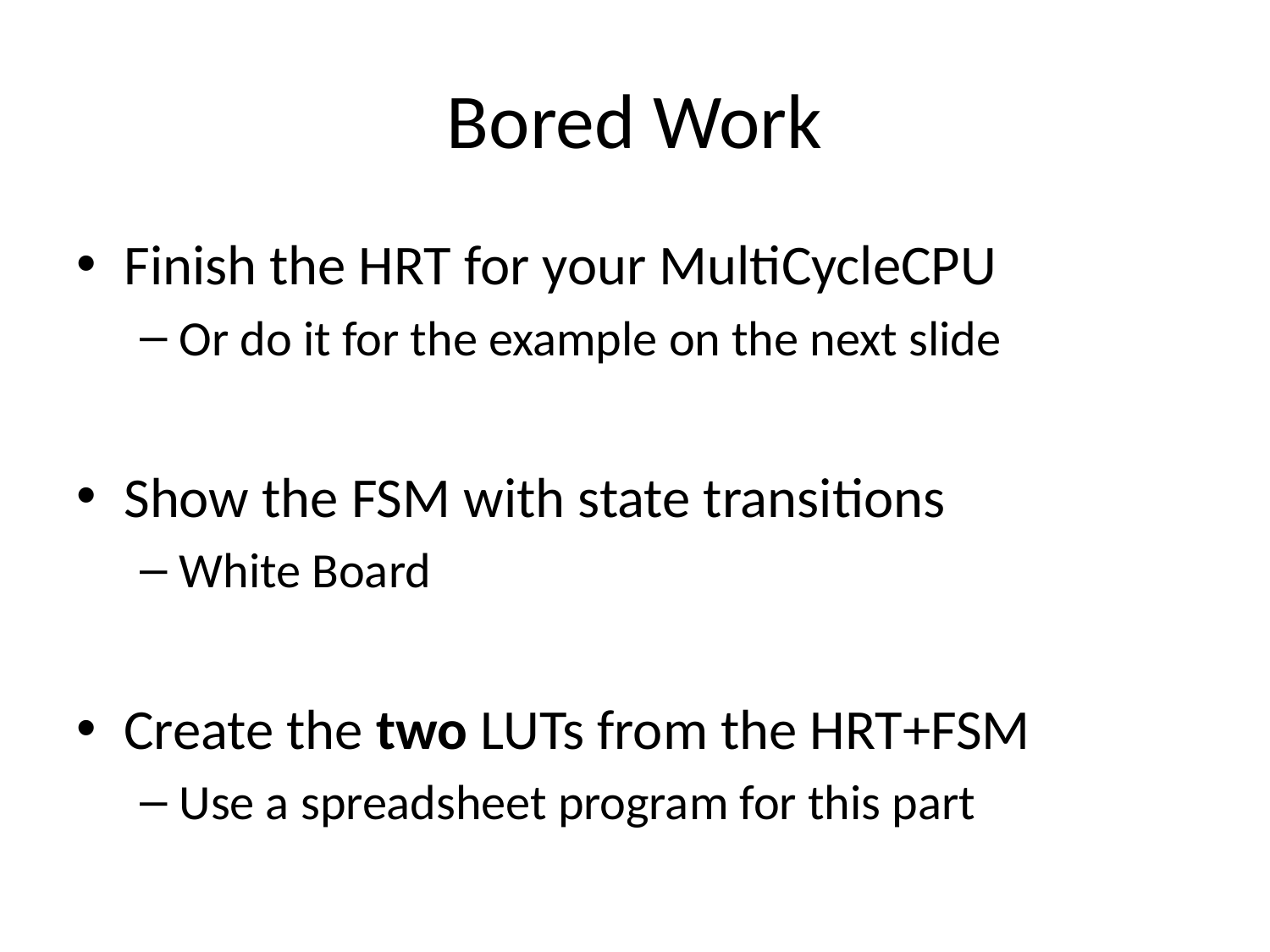

# Bored Work
Finish the HRT for your MultiCycleCPU
Or do it for the example on the next slide

Show the FSM with state transitions
White Board

Create the two LUTs from the HRT+FSM
Use a spreadsheet program for this part